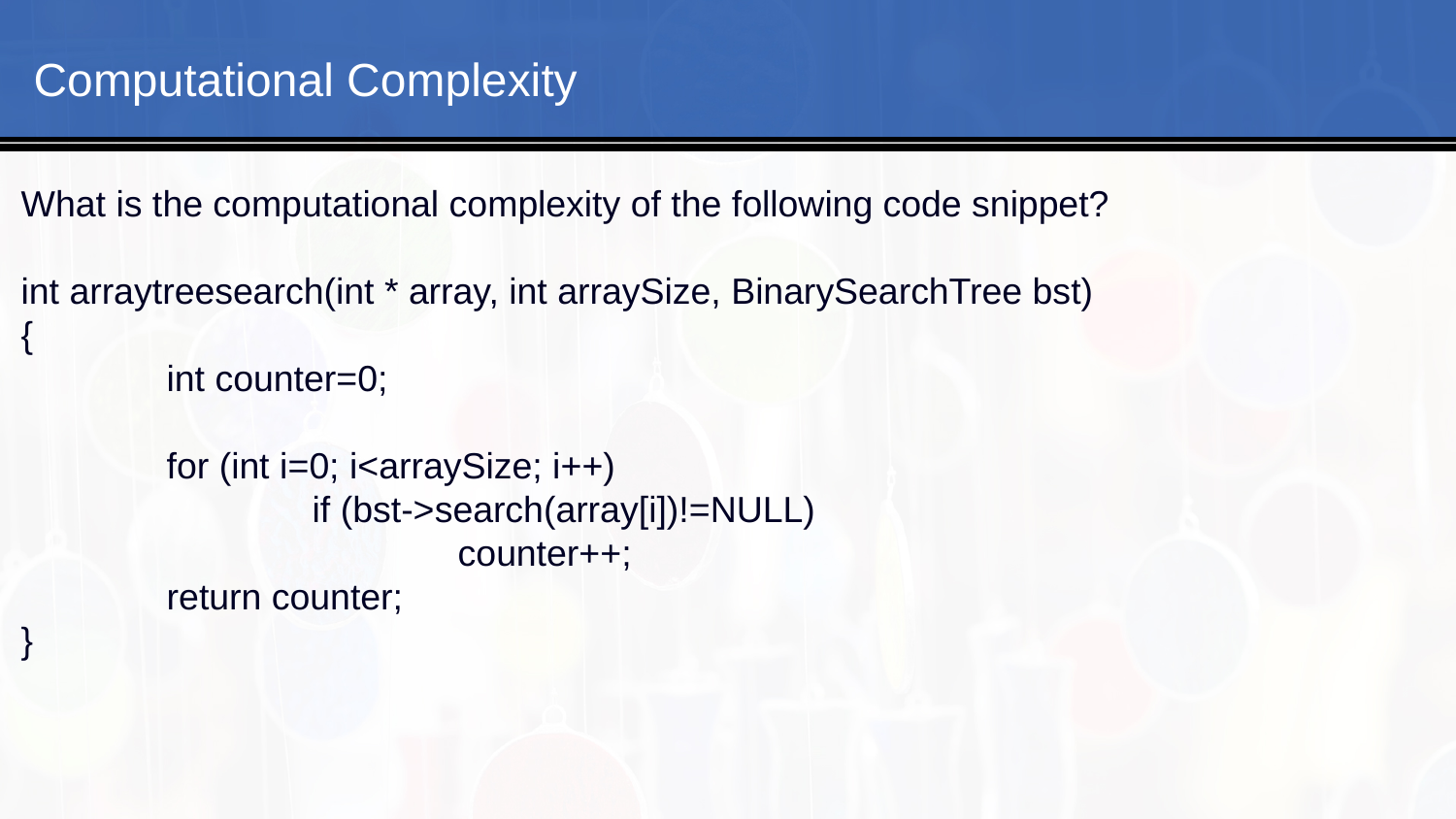

Computational Complexity
What is the computational complexity of the following code snippet?

int arraytreesearch(int * array, int arraySize, BinarySearchTree bst)
{
	int counter=0;

	for (int i=0; i<arraySize; i++)
		if (bst->search(array[i])!=NULL)
			counter++;
	return counter;
}